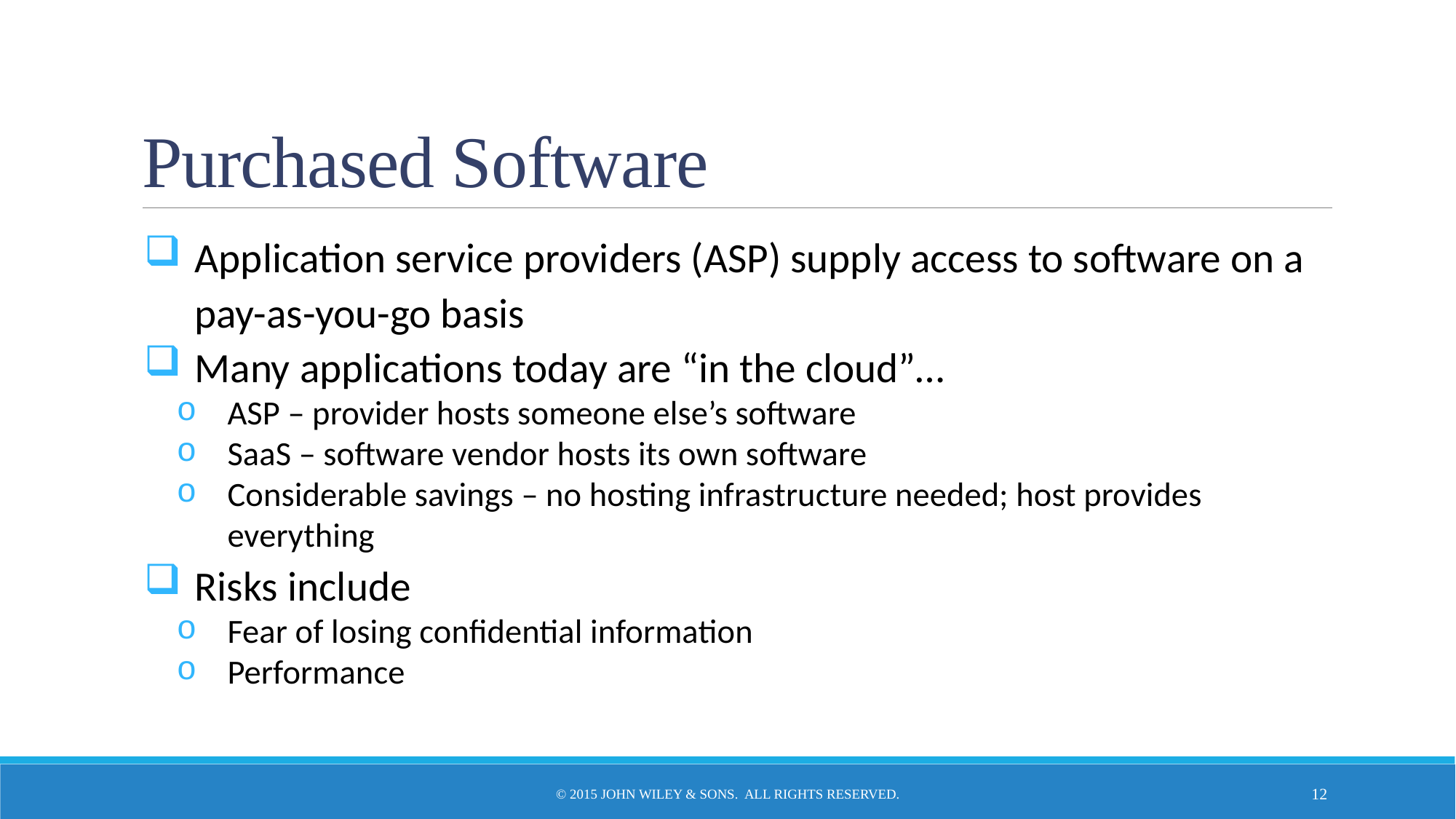

# Purchased Software
Application service providers (ASP) supply access to software on a pay-as-you-go basis
Many applications today are “in the cloud”…
ASP – provider hosts someone else’s software
SaaS – software vendor hosts its own software
Considerable savings – no hosting infrastructure needed; host provides everything
Risks include
Fear of losing confidential information
Performance

© 2015 John Wiley & Sons.  All Rights Reserved.
12